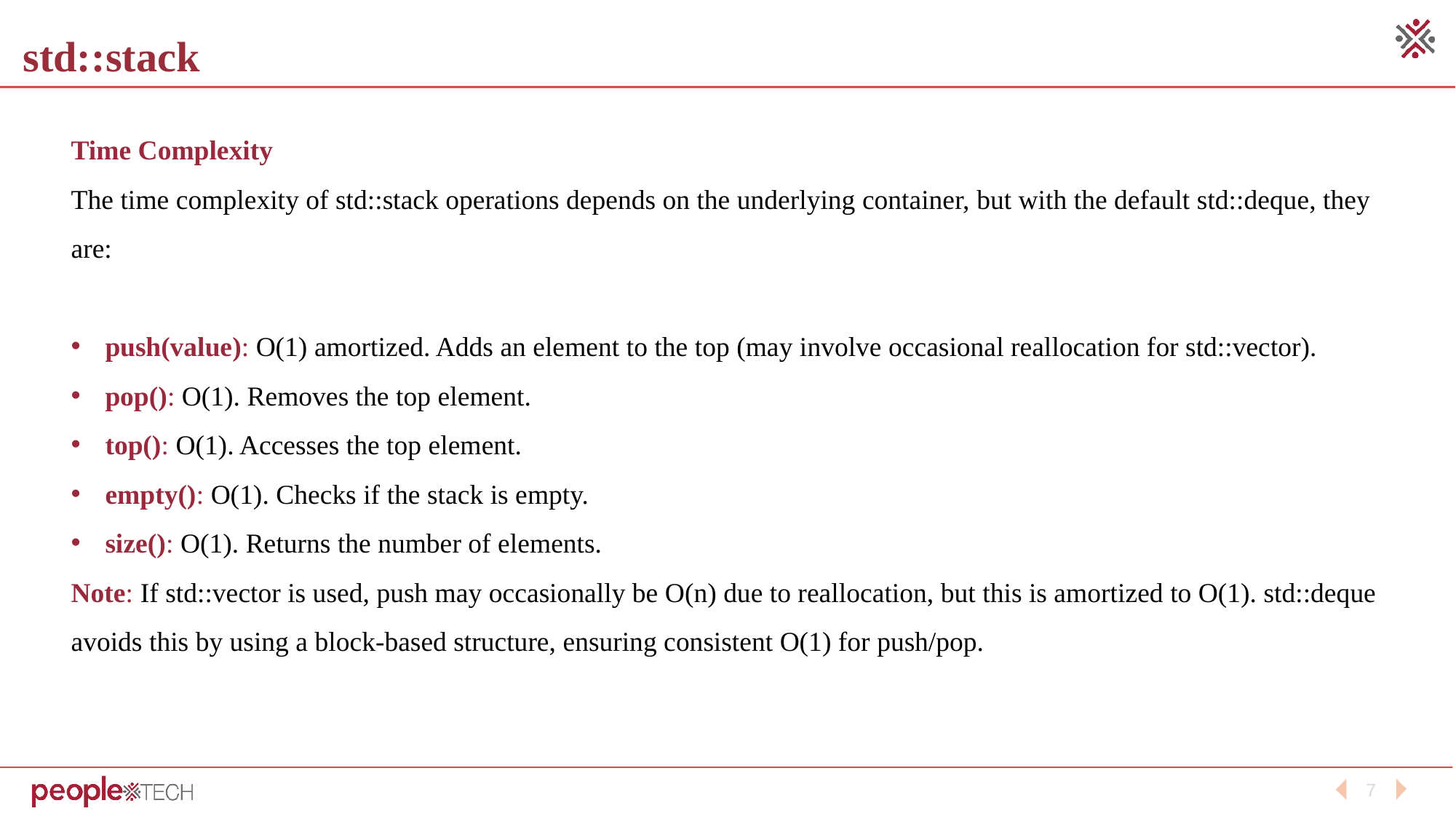

std::stack

Time Complexity
The time complexity of std::stack operations depends on the underlying container, but with the default std::deque, they are:

push(value): O(1) amortized. Adds an element to the top (may involve occasional reallocation for std::vector).
pop(): O(1). Removes the top element.
top(): O(1). Accesses the top element.
empty(): O(1). Checks if the stack is empty.
size(): O(1). Returns the number of elements.
Note: If std::vector is used, push may occasionally be O(n) due to reallocation, but this is amortized to O(1). std::deque avoids this by using a block-based structure, ensuring consistent O(1) for push/pop.